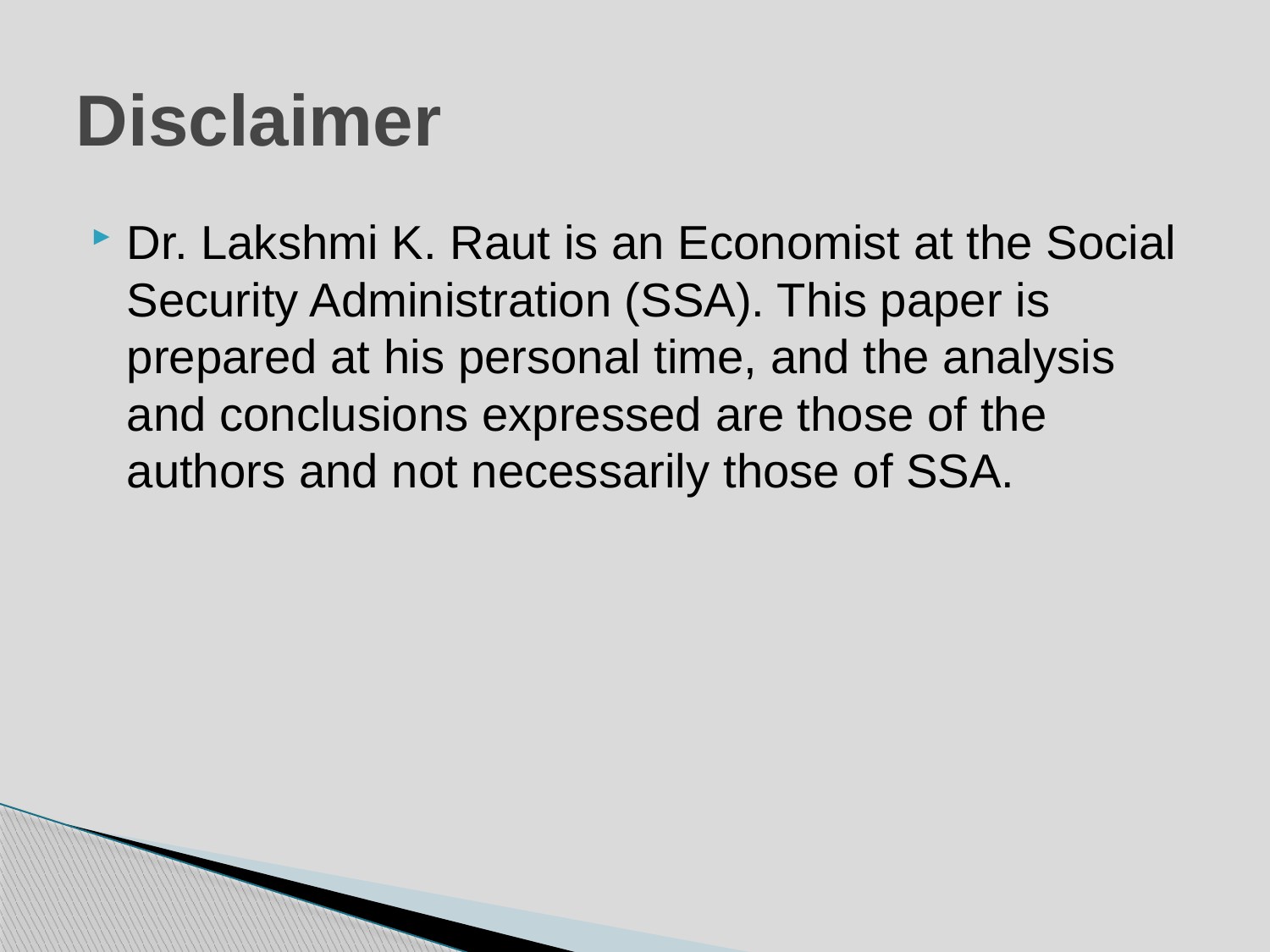

# Disclaimer
Dr. Lakshmi K. Raut is an Economist at the Social Security Administration (SSA). This paper is prepared at his personal time, and the analysis and conclusions expressed are those of the authors and not necessarily those of SSA.